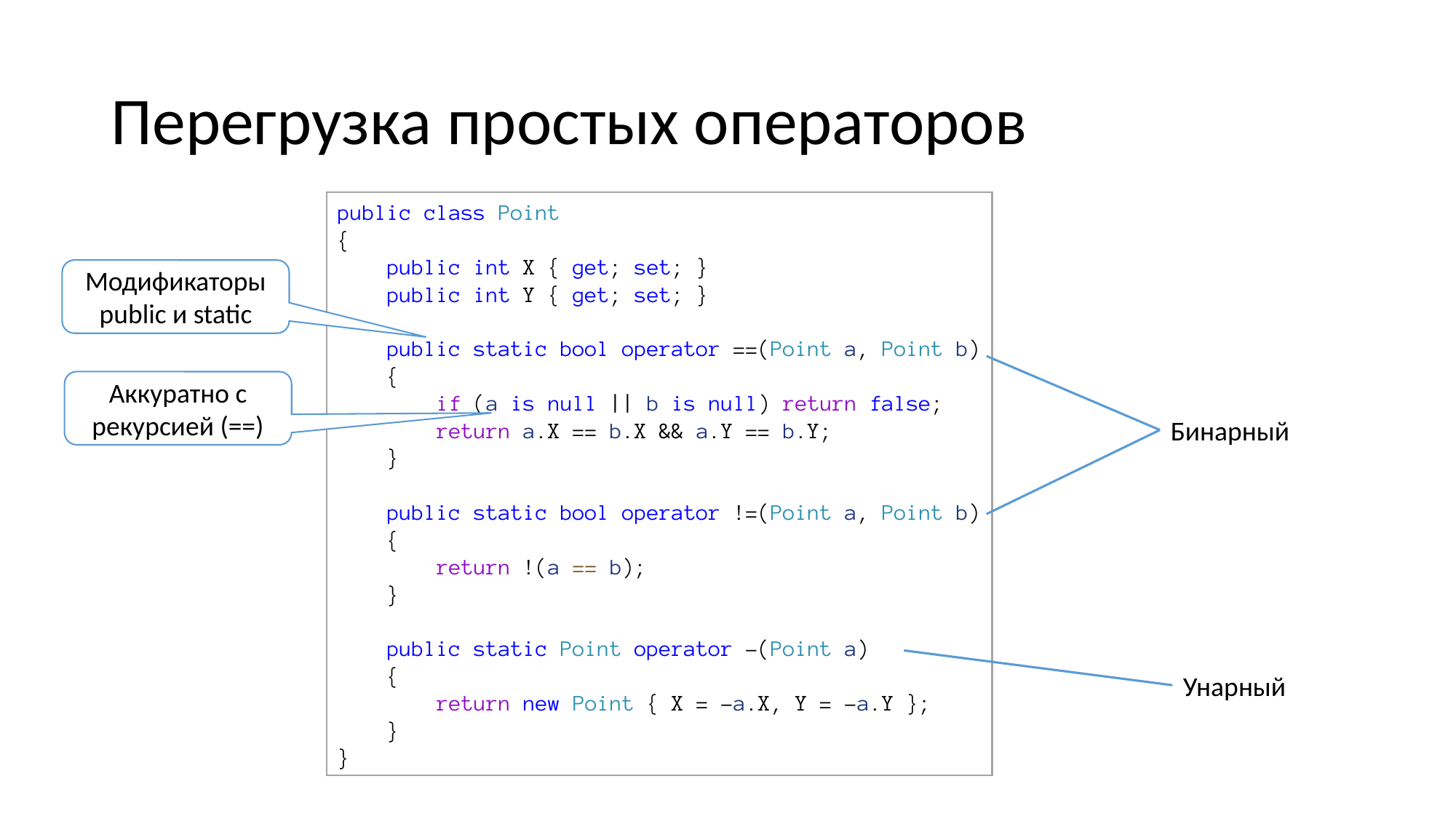

# Перегрузка простых операторов
public class Point
{
    public int X { get; set; }
    public int Y { get; set; }
    public static bool operator ==(Point a, Point b)
    {
        if (a is null || b is null) return false;
        return a.X == b.X && a.Y == b.Y;
    }
    public static bool operator !=(Point a, Point b)
    {
        return !(a == b);
    }
    public static Point operator -(Point a)
    {
        return new Point { X = -a.X, Y = -a.Y };
    }
}
Модификаторы public и static
Аккуратно с рекурсией (==)
Бинарный
Унарный